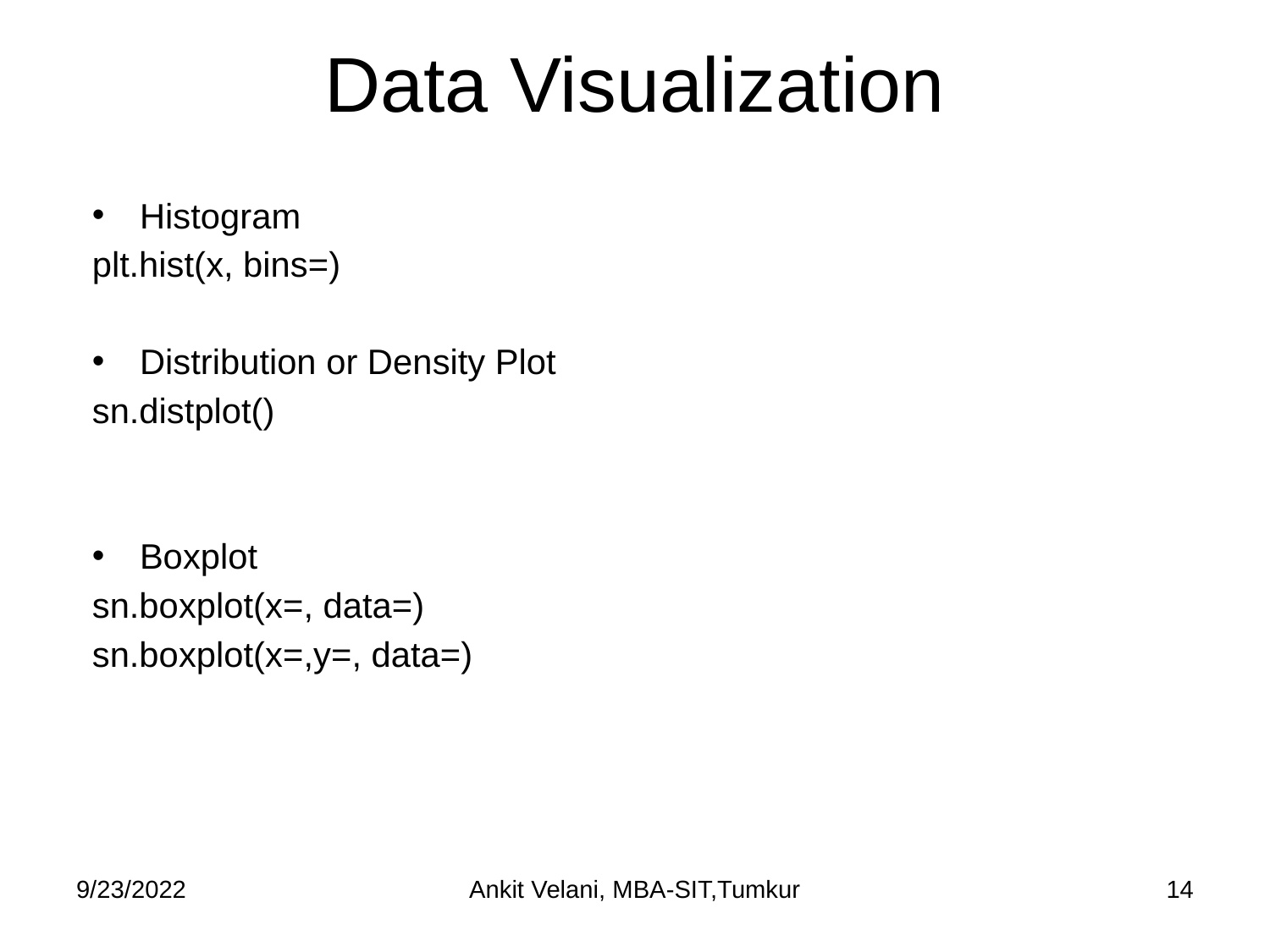

# Data Visualization

Histogram
plt.hist(x, bins=)

Distribution or Density Plot
sn.distplot()

Boxplot
sn.boxplot(x=, data=)
sn.boxplot(x=,y=, data=)

9/23/2022
Ankit Velani, MBA-SIT,Tumkur
14